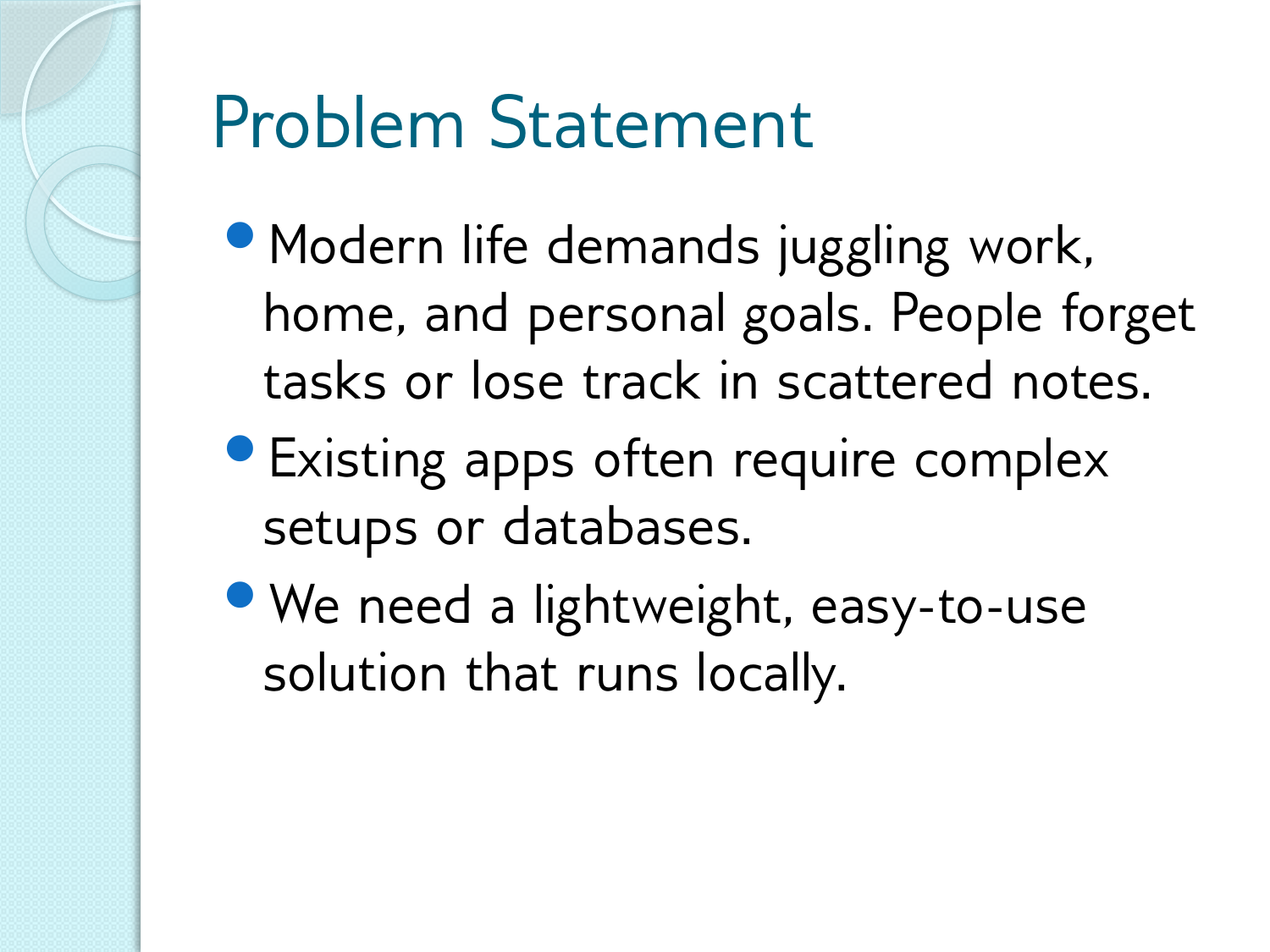

# Problem Statement
Modern life demands juggling work, home, and personal goals. People forget tasks or lose track in scattered notes.
Existing apps often require complex setups or databases.
We need a lightweight, easy-to-use solution that runs locally.